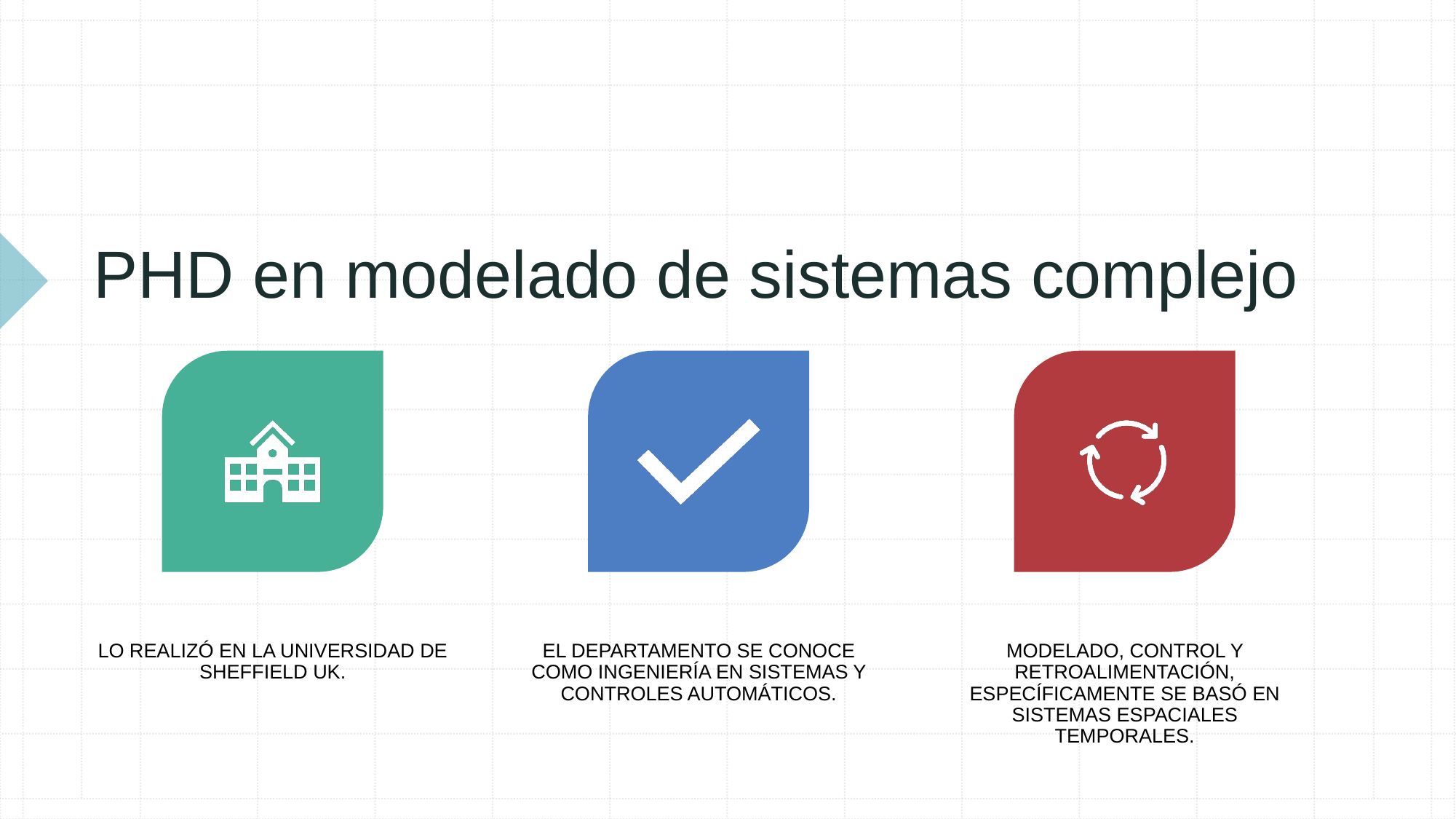

# PHD en modelado de sistemas complejo

Lo realizó en la universidad de Sheffield UK.
El departamento se conoce como Ingeniería en sistemas y controles automáticos.
Modelado, control y retroalimentación, específicamente se basó en sistemas espaciales temporales.